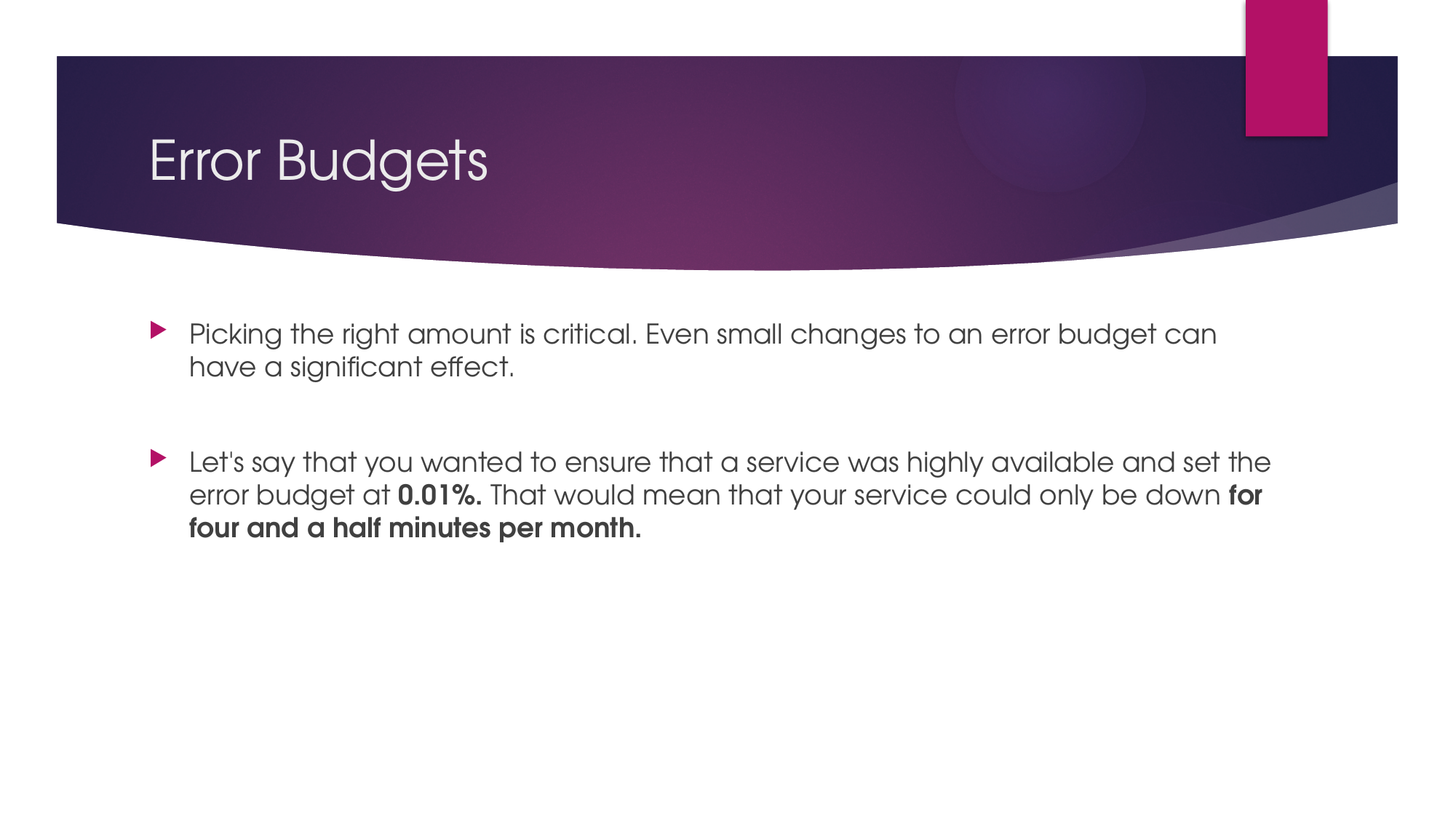

# Error Budgets
Picking the right amount is critical. Even small changes to an error budget can have a significant effect.

Let's say that you wanted to ensure that a service was highly available and set the error budget at 0.01%. That would mean that your service could only be down for four and a half minutes per month.